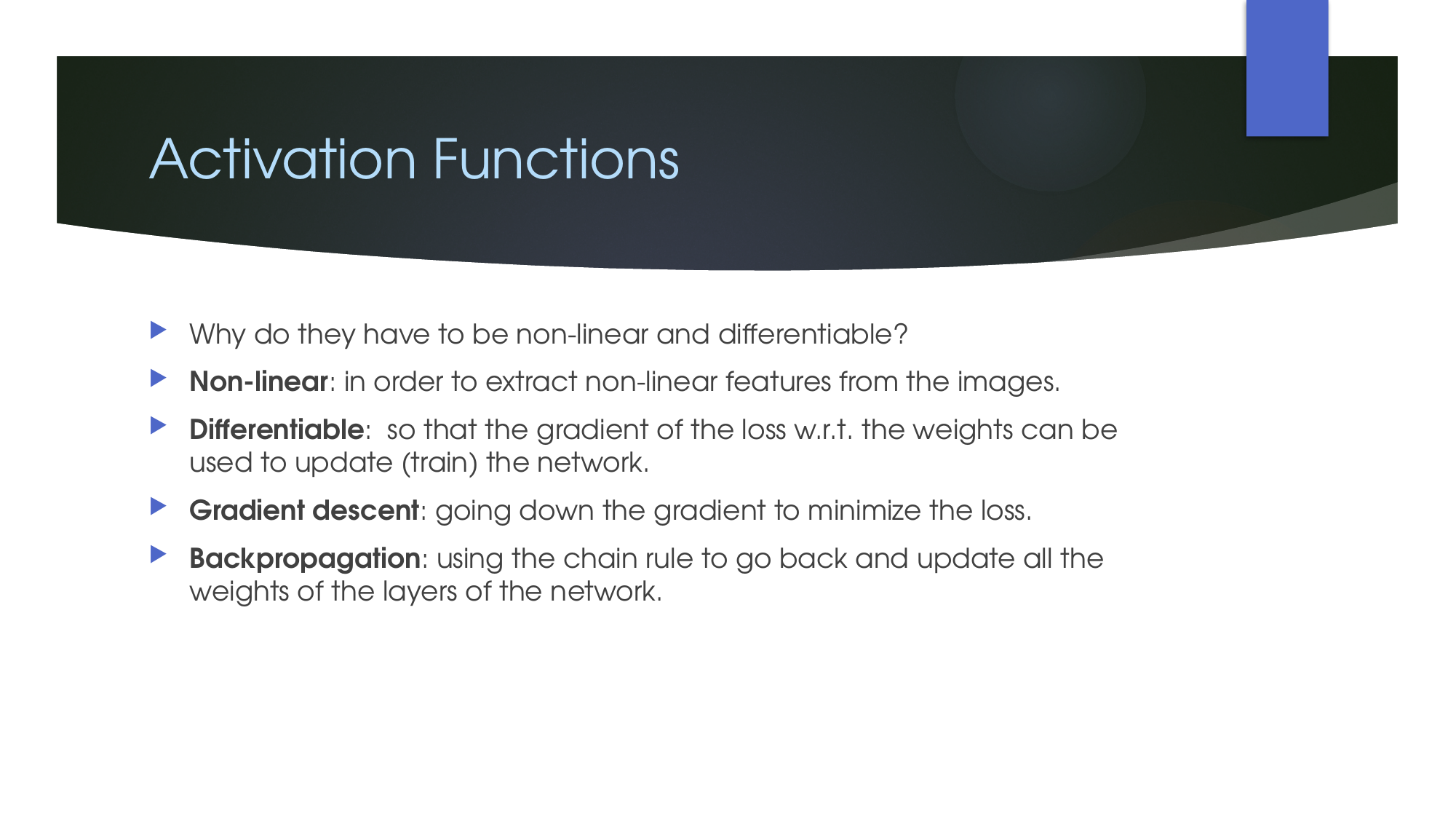

# Activation Functions
Why do they have to be non-linear and differentiable?
Non-linear: in order to extract non-linear features from the images.
Differentiable:  so that the gradient of the loss w.r.t. the weights can be used to update (train) the network.
Gradient descent: going down the gradient to minimize the loss.
Backpropagation: using the chain rule to go back and update all the weights of the layers of the network.